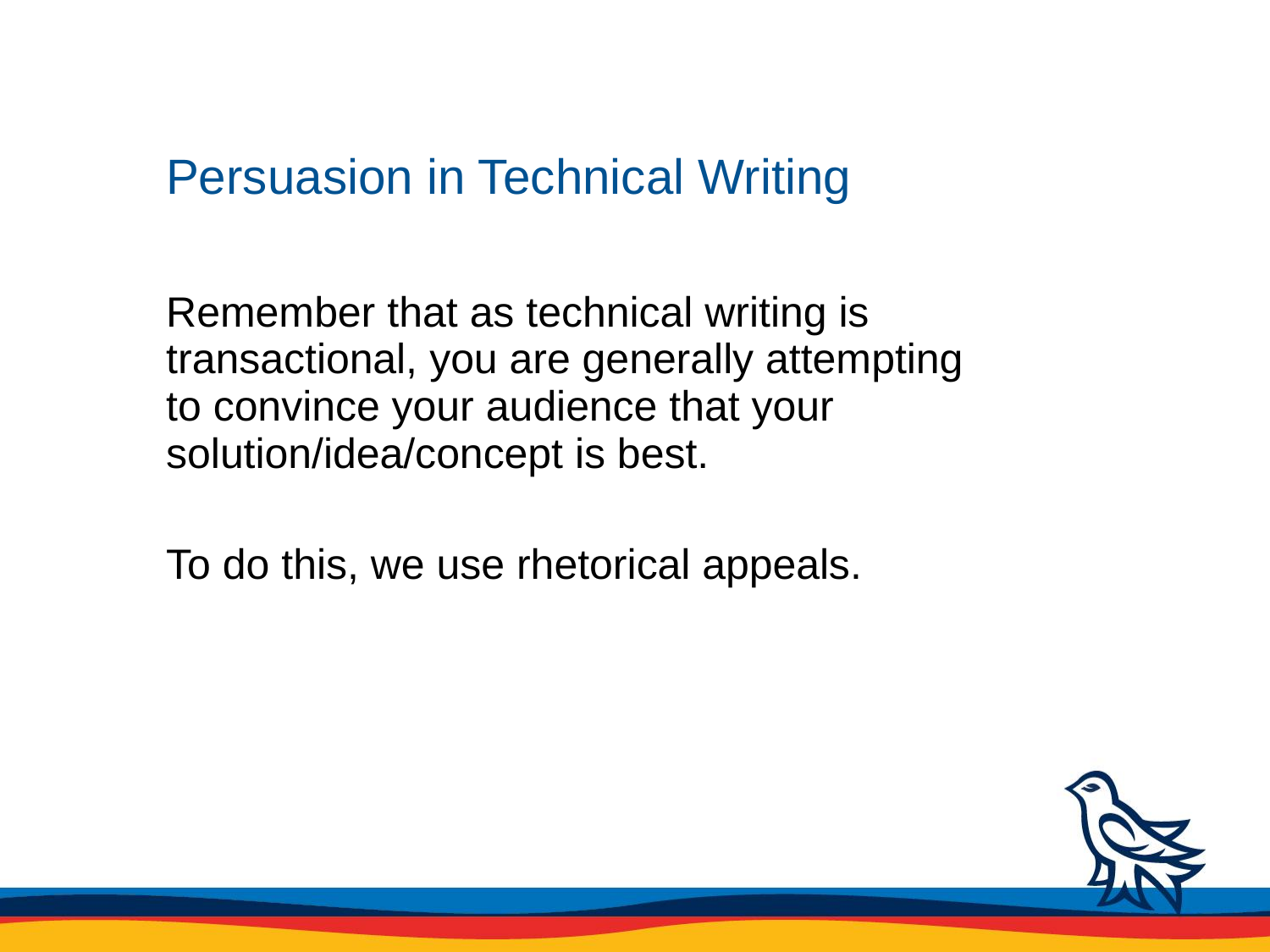

# Persuasion in Technical Writing
Remember that as technical writing is transactional, you are generally attempting to convince your audience that your solution/idea/concept is best.

To do this, we use rhetorical appeals.